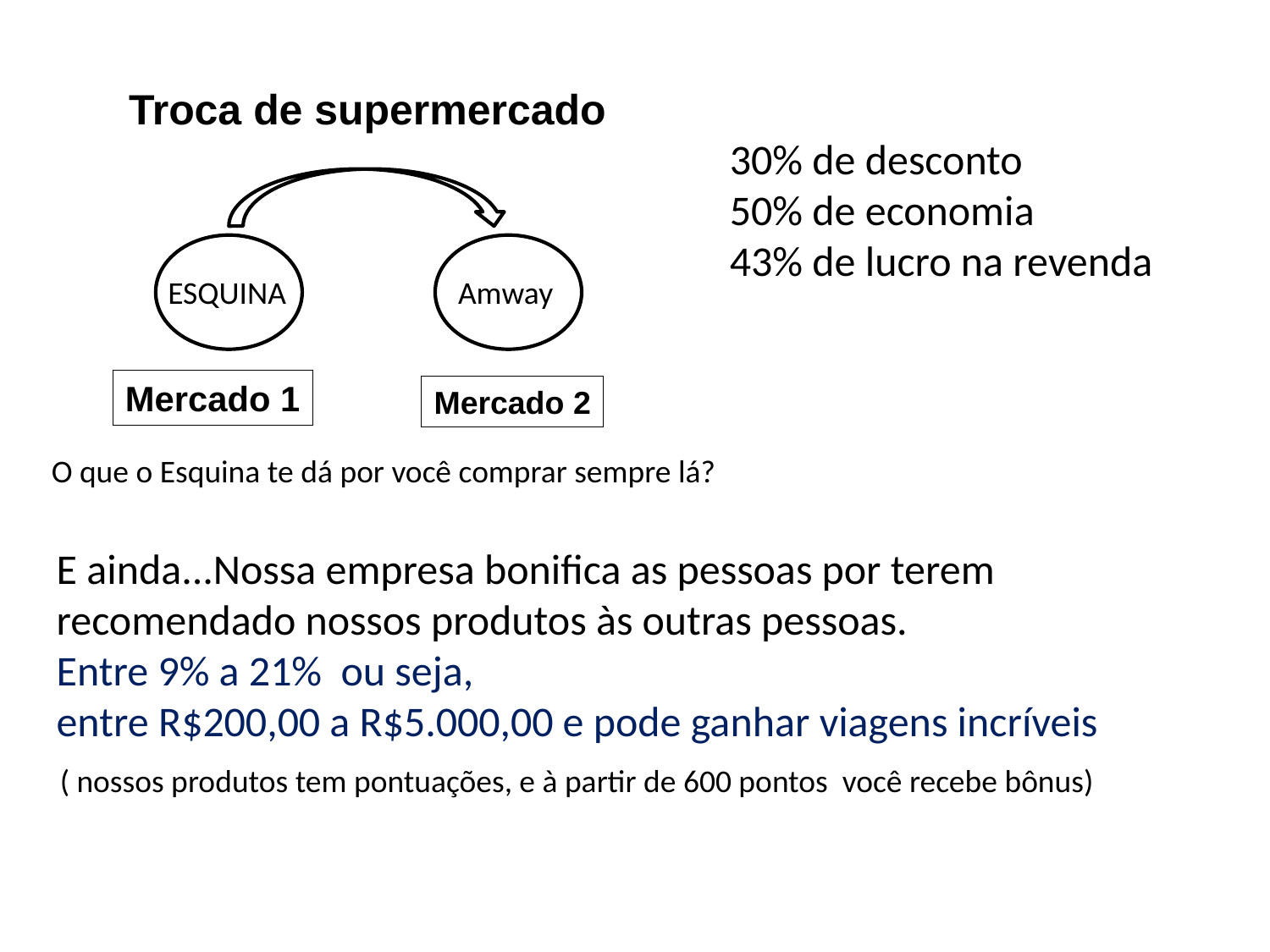

Troca de supermercado

Mercado 1
Mercado 2
30% de desconto
50% de economia
43% de lucro na revenda
ESQUINA
Amway
O que o Esquina te dá por você comprar sempre lá?
E ainda...Nossa empresa bonifica as pessoas por terem
recomendado nossos produtos às outras pessoas.
Entre 9% a 21%  ou seja,
entre R$200,00 a R$5.000,00 e pode ganhar viagens incríveis

( nossos produtos tem pontuações, e à partir de 600 pontos  você recebe bônus)